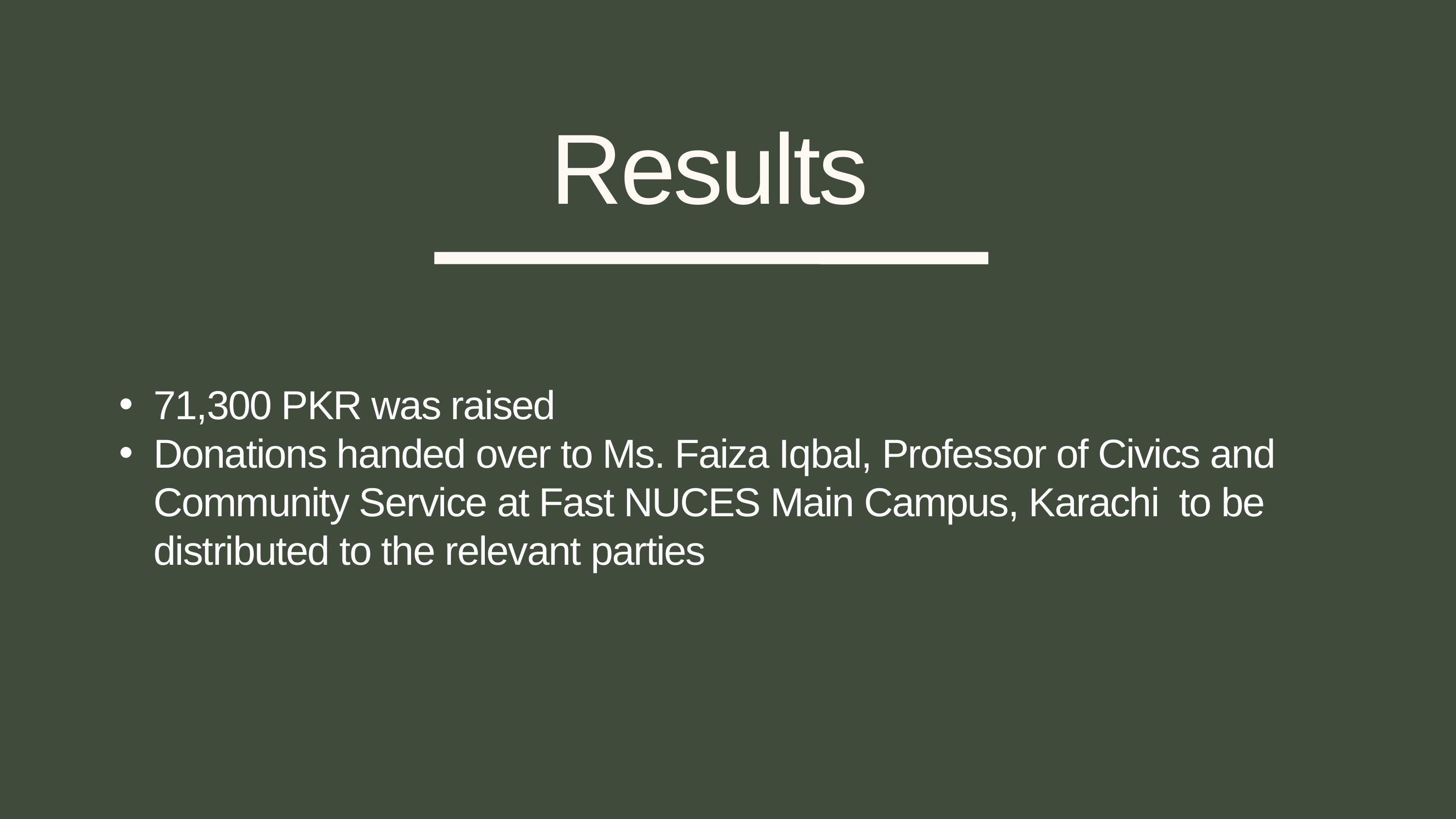

Results

71,300 PKR was raised
Donations handed over to Ms. Faiza Iqbal, Professor of Civics and Community Service at Fast NUCES Main Campus, Karachi  to be distributed to the relevant parties